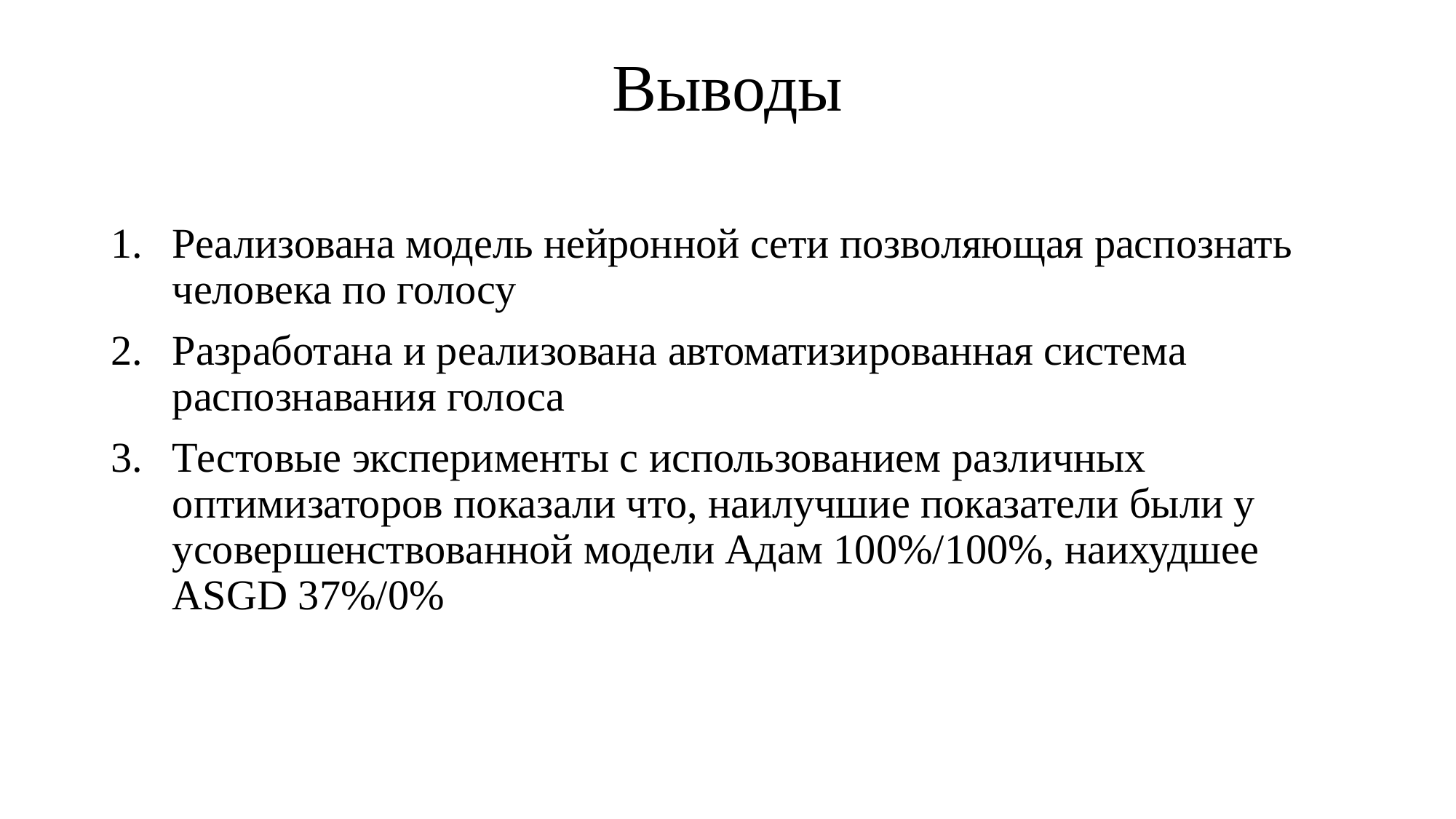

# Выводы
Реализована модель нейронной сети позволяющая распознать человека по голосу
Разработана и реализована автоматизированная система распознавания голоса
Тестовые эксперименты с использованием различных оптимизаторов показали что, наилучшие показатели были у усовершенствованной модели Адам 100%/100%, наихудшее ASGD 37%/0%